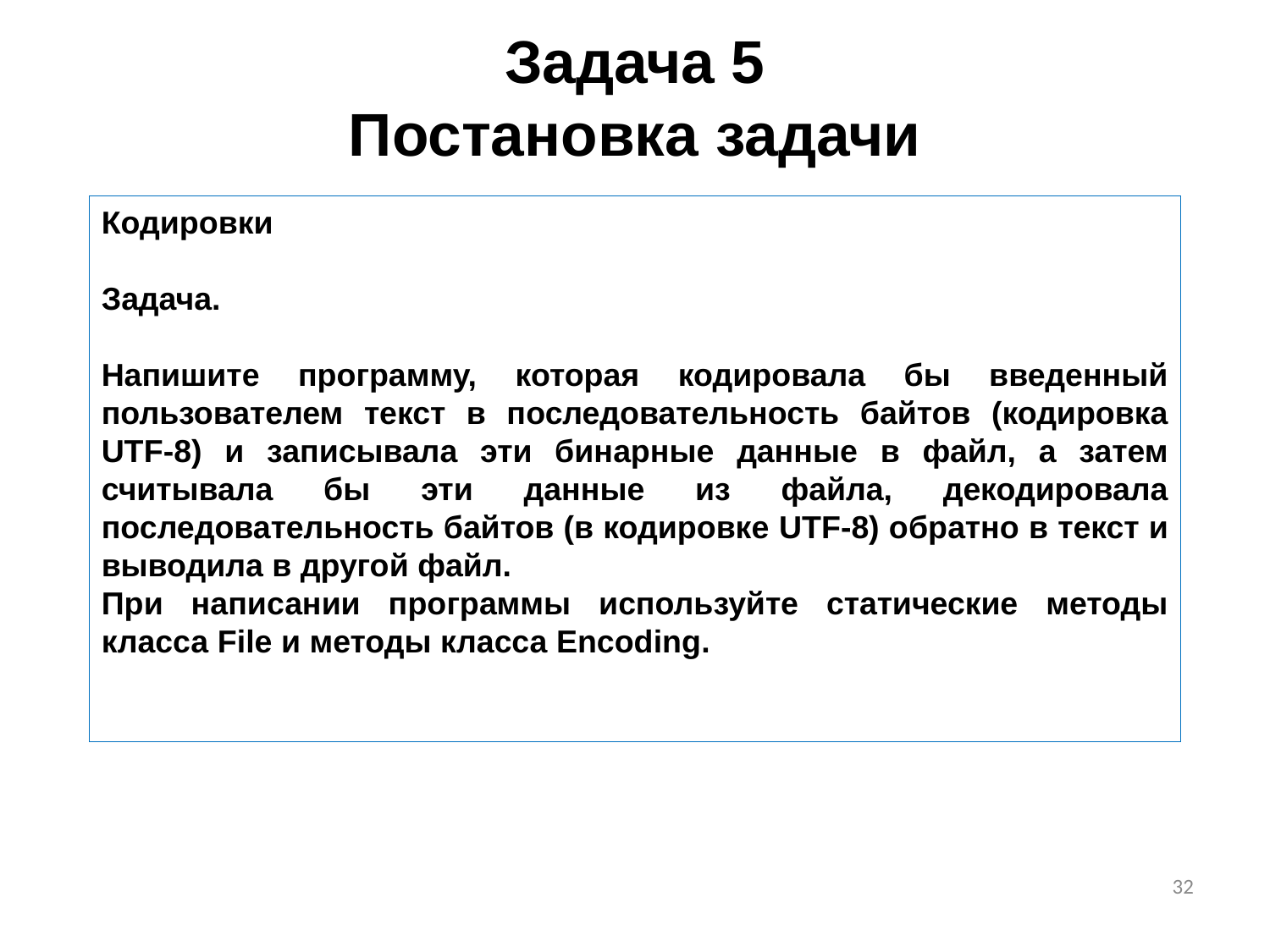

# Задача 5 Постановка задачи
Кодировки

Задача.

Напишите программу, которая кодировала бы введенный пользователем текст в последовательность байтов (кодировка UTF-8) и записывала эти бинарные данные в файл, а затем считывала бы эти данные из файла, декодировала последовательность байтов (в кодировке UTF-8) обратно в текст и выводила в другой файл.
При написании программы используйте статические методы класса File и методы класса Encoding.

32